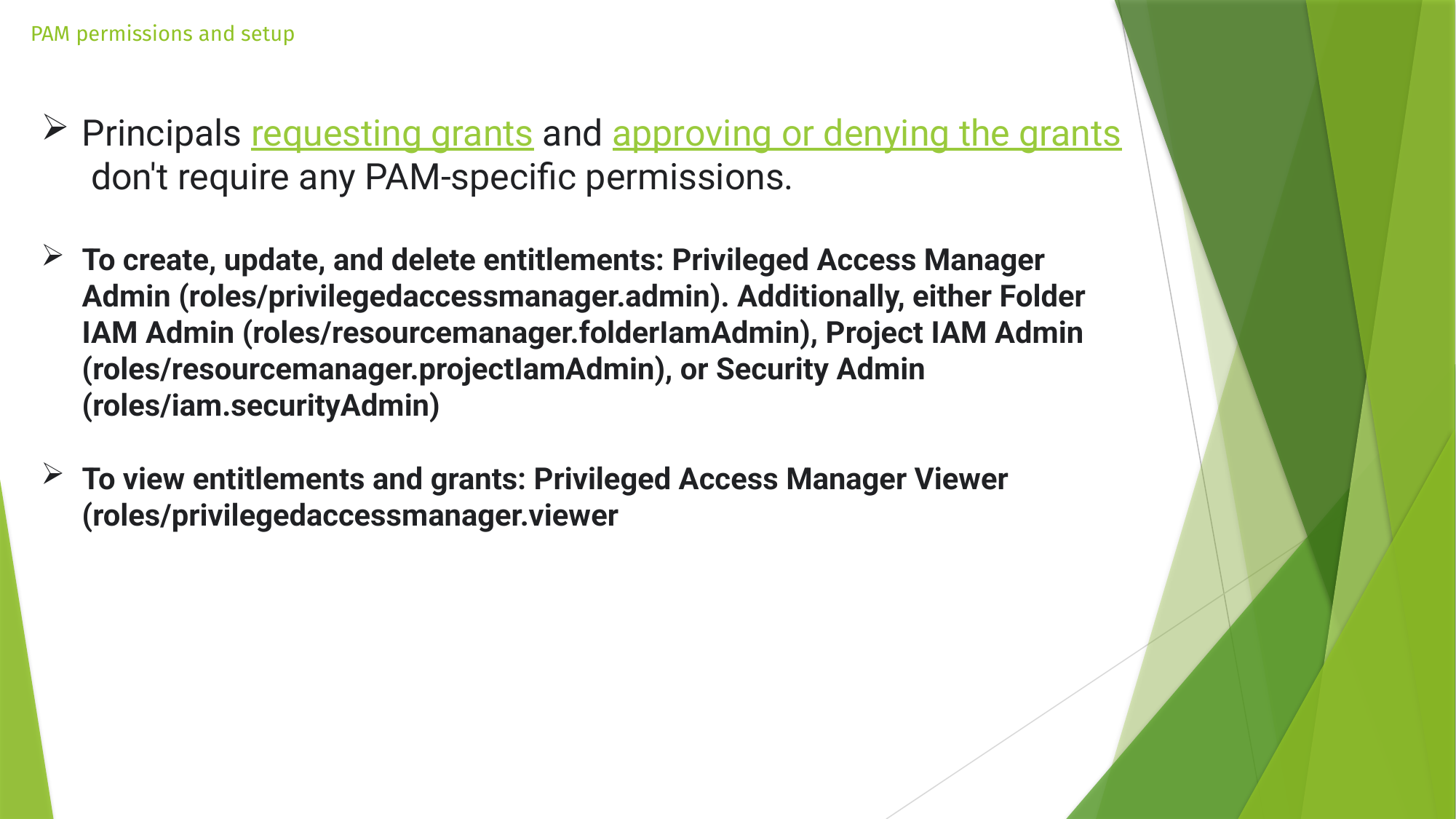

# PAM permissions and setup
Principals requesting grants and approving or denying the grants don't require any PAM-specific permissions.

To create, update, and delete entitlements: Privileged Access Manager Admin (roles/privilegedaccessmanager.admin). Additionally, either Folder IAM Admin (roles/resourcemanager.folderIamAdmin), Project IAM Admin (roles/resourcemanager.projectIamAdmin), or Security Admin (roles/iam.securityAdmin)

To view entitlements and grants: Privileged Access Manager Viewer (roles/privilegedaccessmanager.viewer